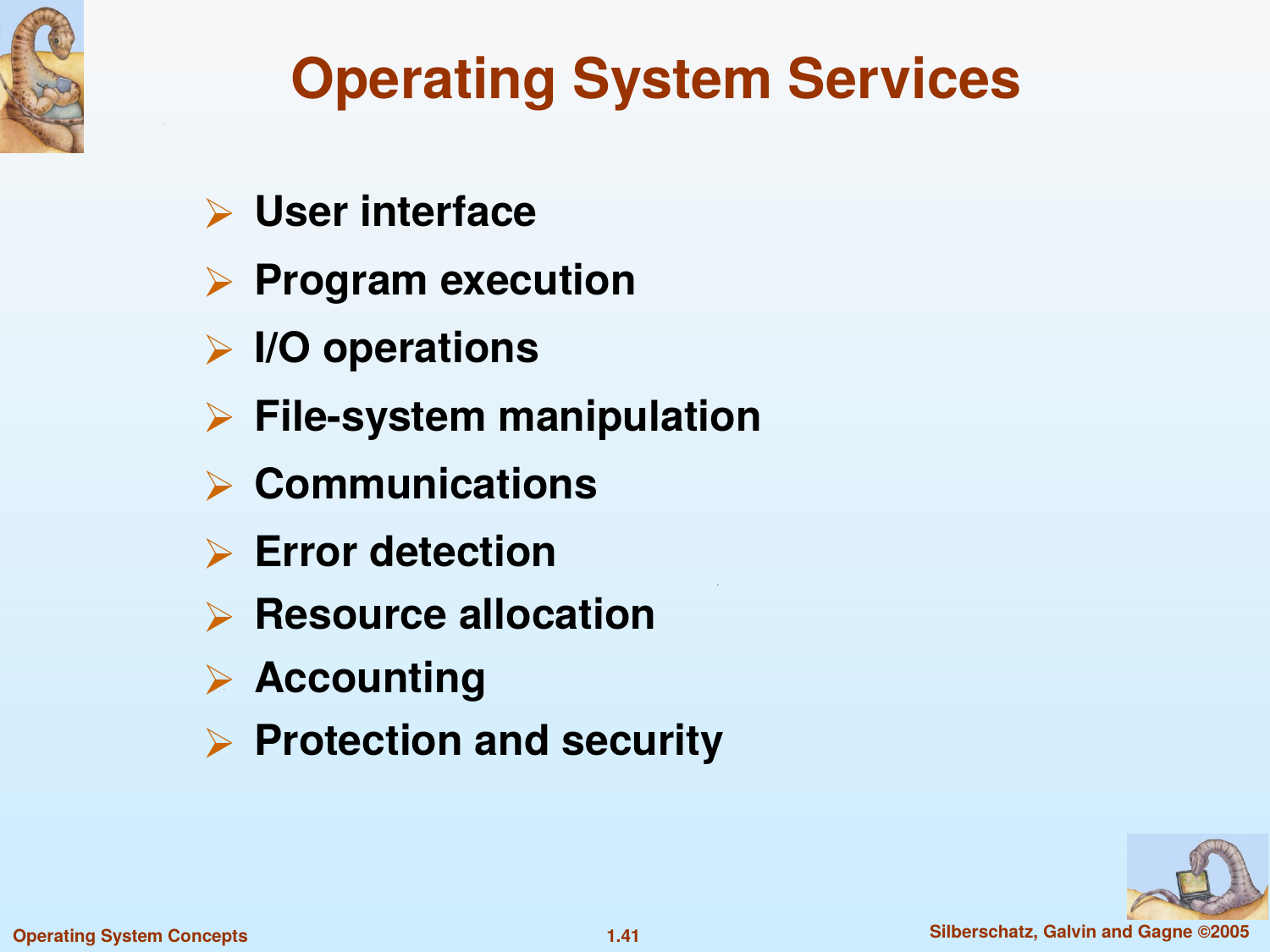

# Operating System Services
User interface
Program execution
I/O operations
File-system manipulation
Communications
Error detection
Resource allocation
Accounting
Protection and security